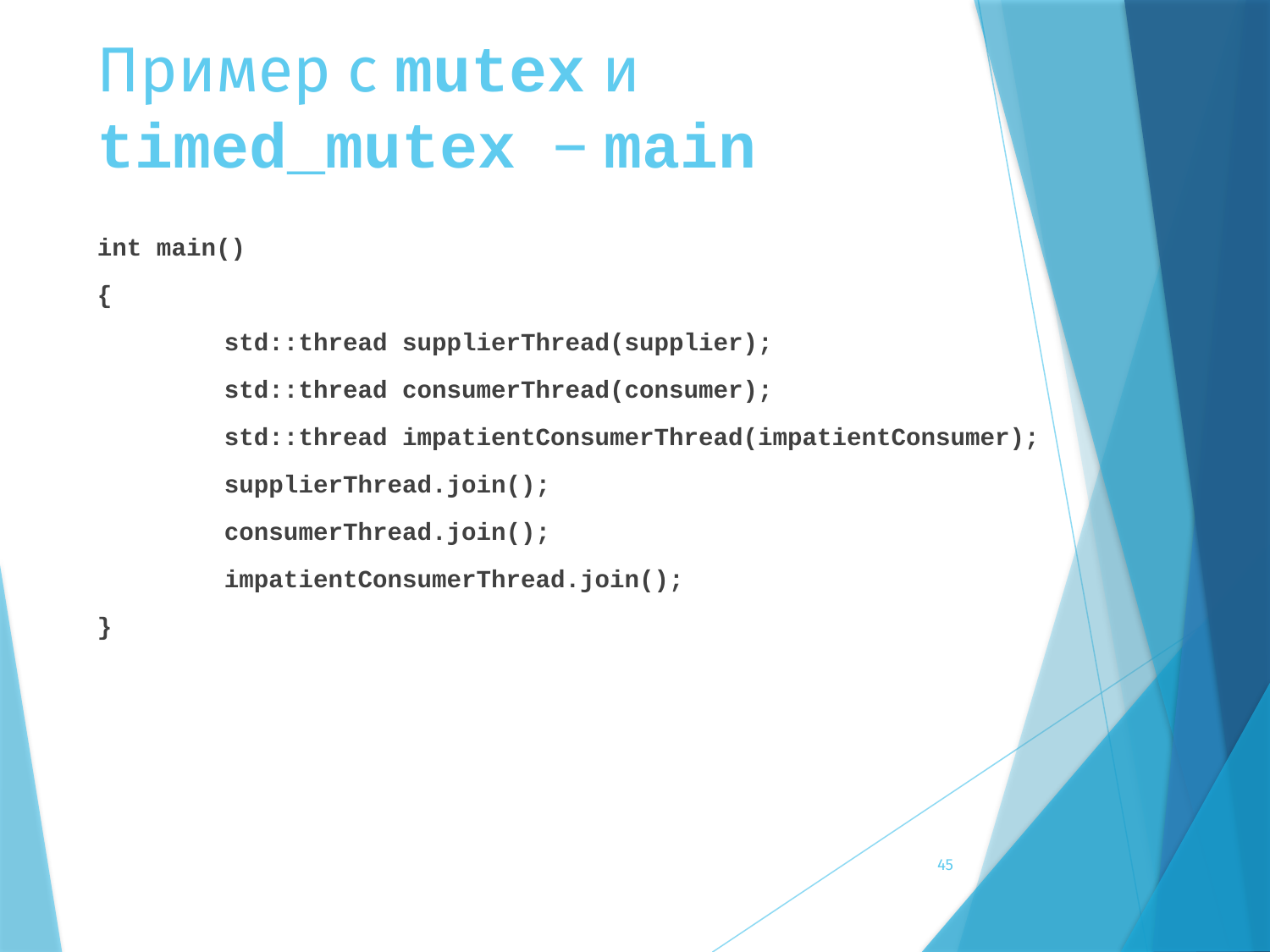

# Пример с mutex и timed_mutex – main
int main()
{
	std::thread supplierThread(supplier);
	std::thread consumerThread(consumer);
	std::thread impatientConsumerThread(impatientConsumer);
	supplierThread.join();
	consumerThread.join();
	impatientConsumerThread.join();
}
45